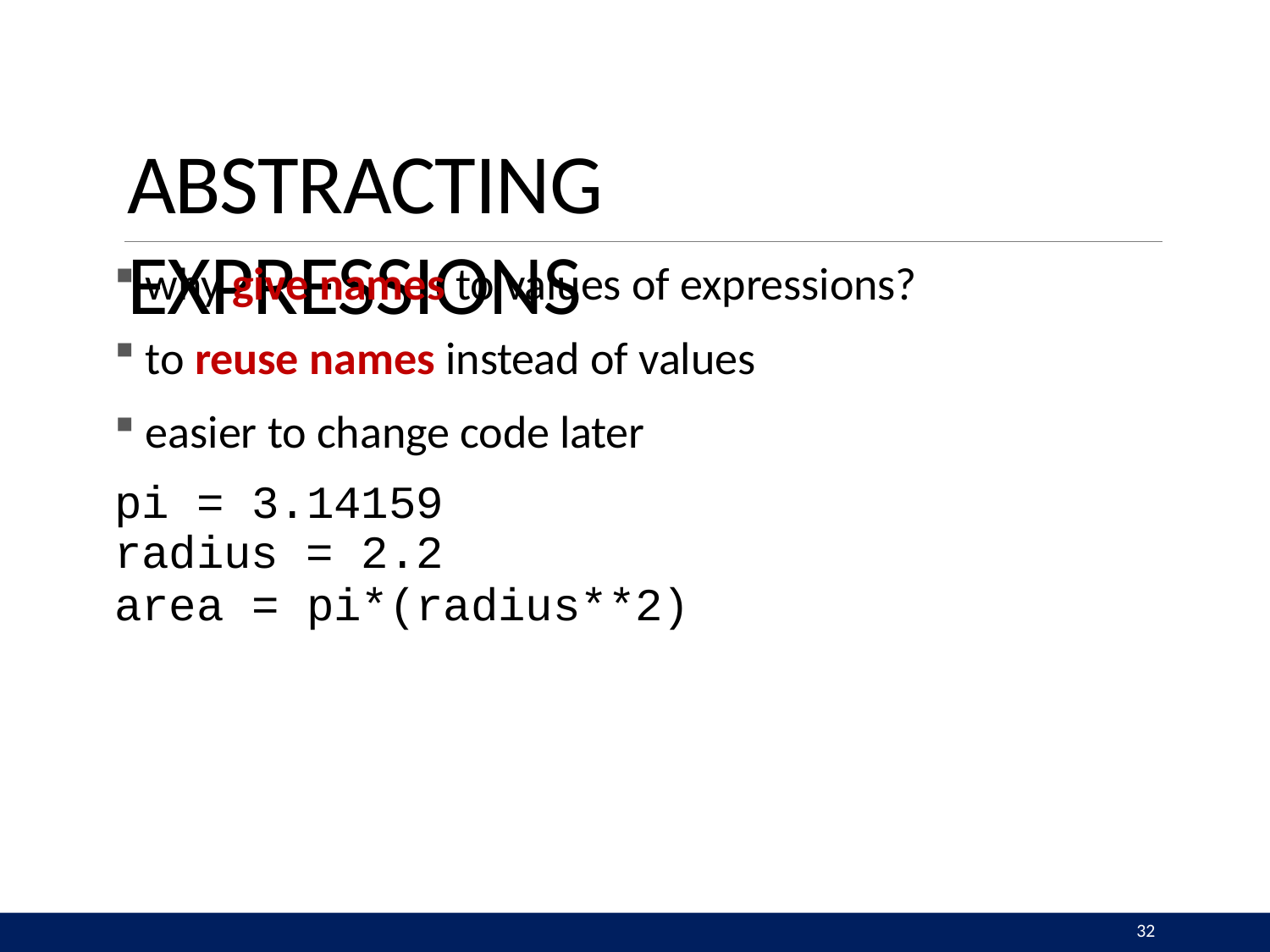

# ABSTRACTING EXPRESSIONS
why give names to values of expressions?
to reuse names instead of values
easier to change code later
pi = 3.14159
radius = 2.2
area = pi*(radius**2)

32